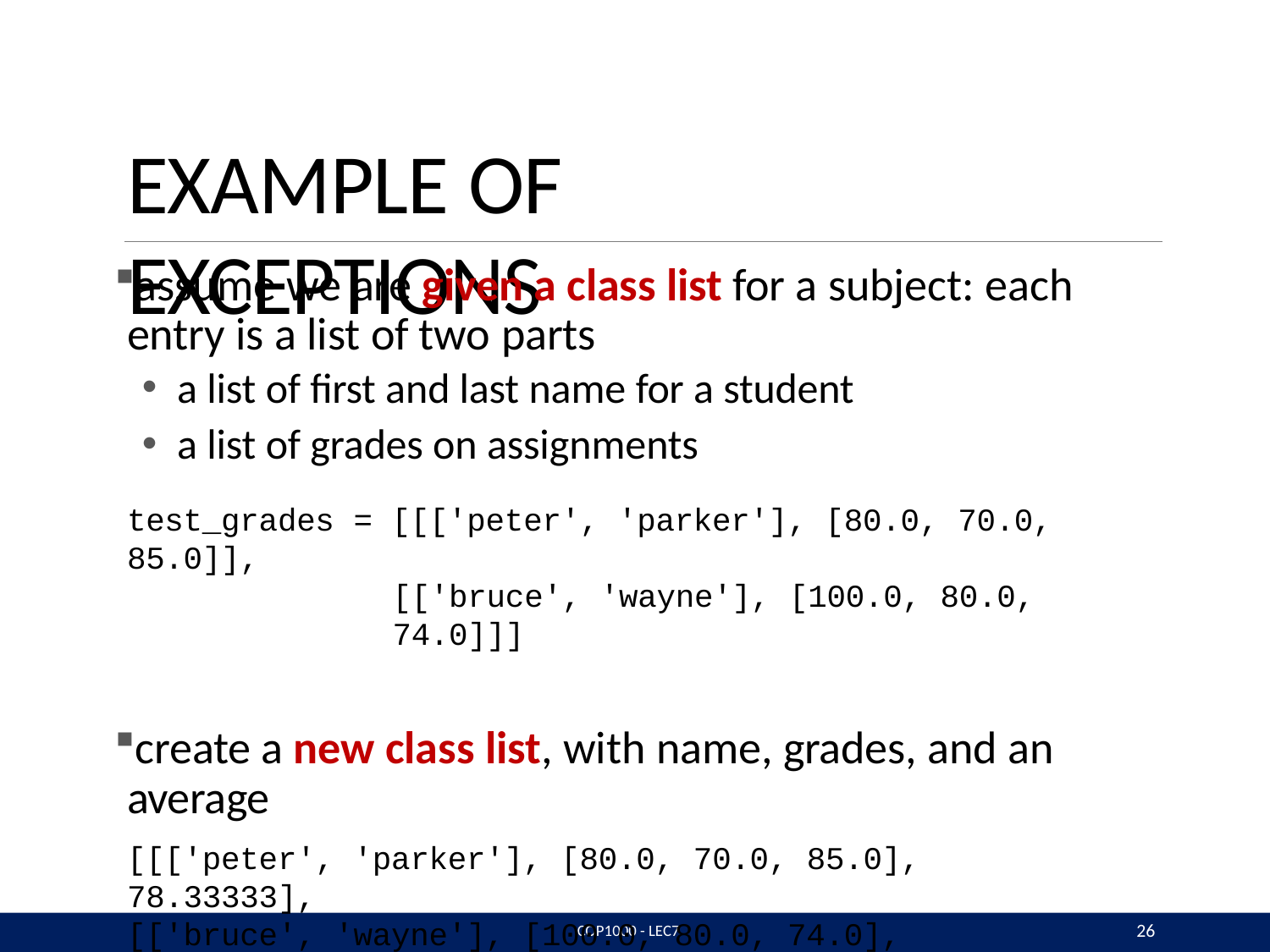

# EXAMPLE OF EXCEPTIONS
assume we are given a class list for a subject: each  entry is a list of two parts
a list of first and last name for a student
a list of grades on assignments
test_grades = [[['peter', 'parker'], [80.0, 70.0, 85.0]],
[['bruce', 'wayne'], [100.0, 80.0, 74.0]]]

create a new class list, with name, grades, and an  average
[[['peter', 'parker'], [80.0, 70.0, 85.0], 78.33333],
[['bruce', 'wayne'], [100.0, 80.0, 74.0], 84.666667]]]
26
COP1000 - LEC7